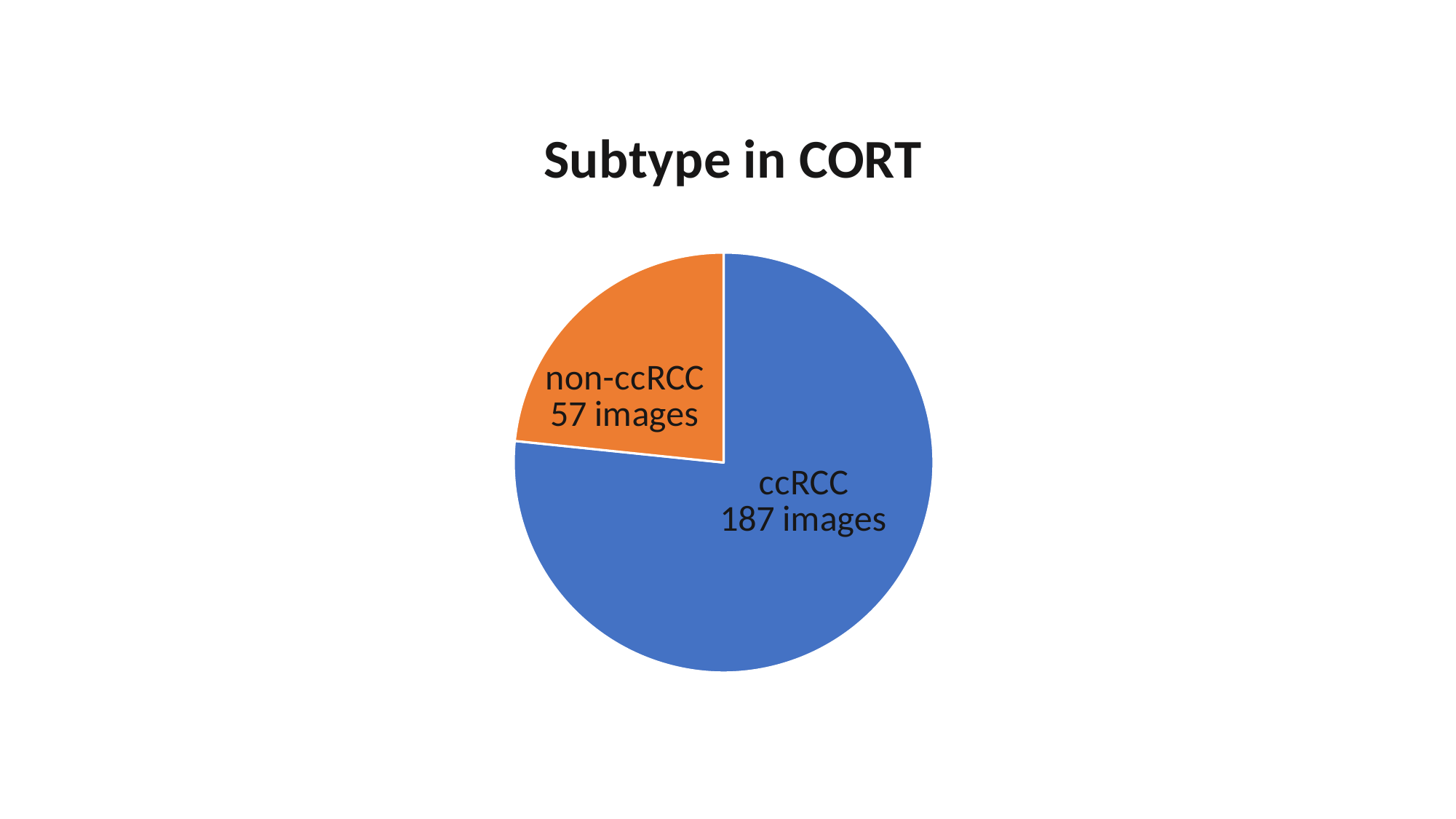

### Chart: Subtype in CORT

| Category | Cohort |
|---|---|
| ccRCC | 187.0 |
| non-ccRCC | 57.0 |